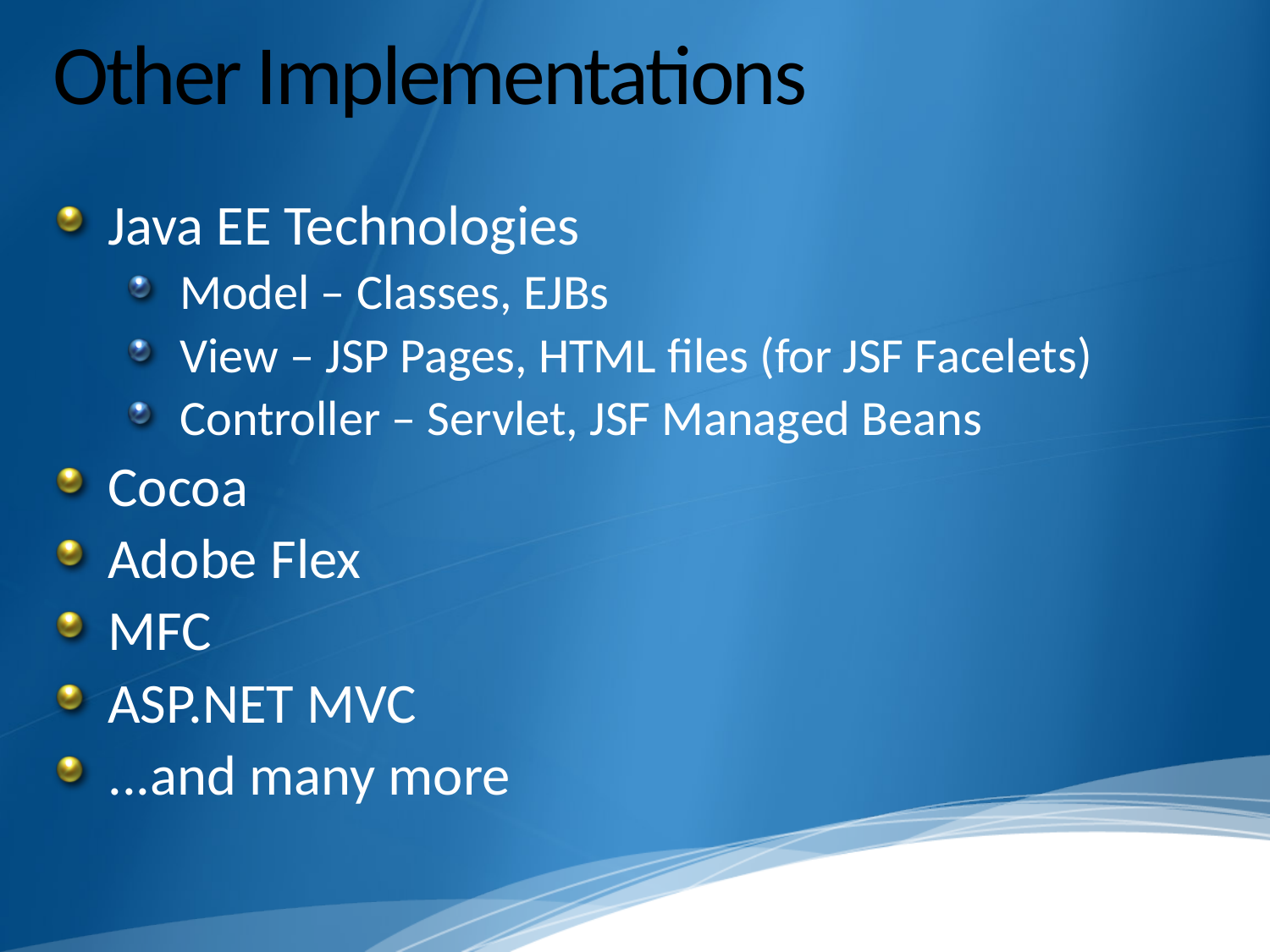

# Other Implementations
Java EE Technologies
Model – Classes, EJBs
View – JSP Pages, HTML files (for JSF Facelets)
Controller – Servlet, JSF Managed Beans
Cocoa
Adobe Flex
MFC
ASP.NET MVC
...and many more